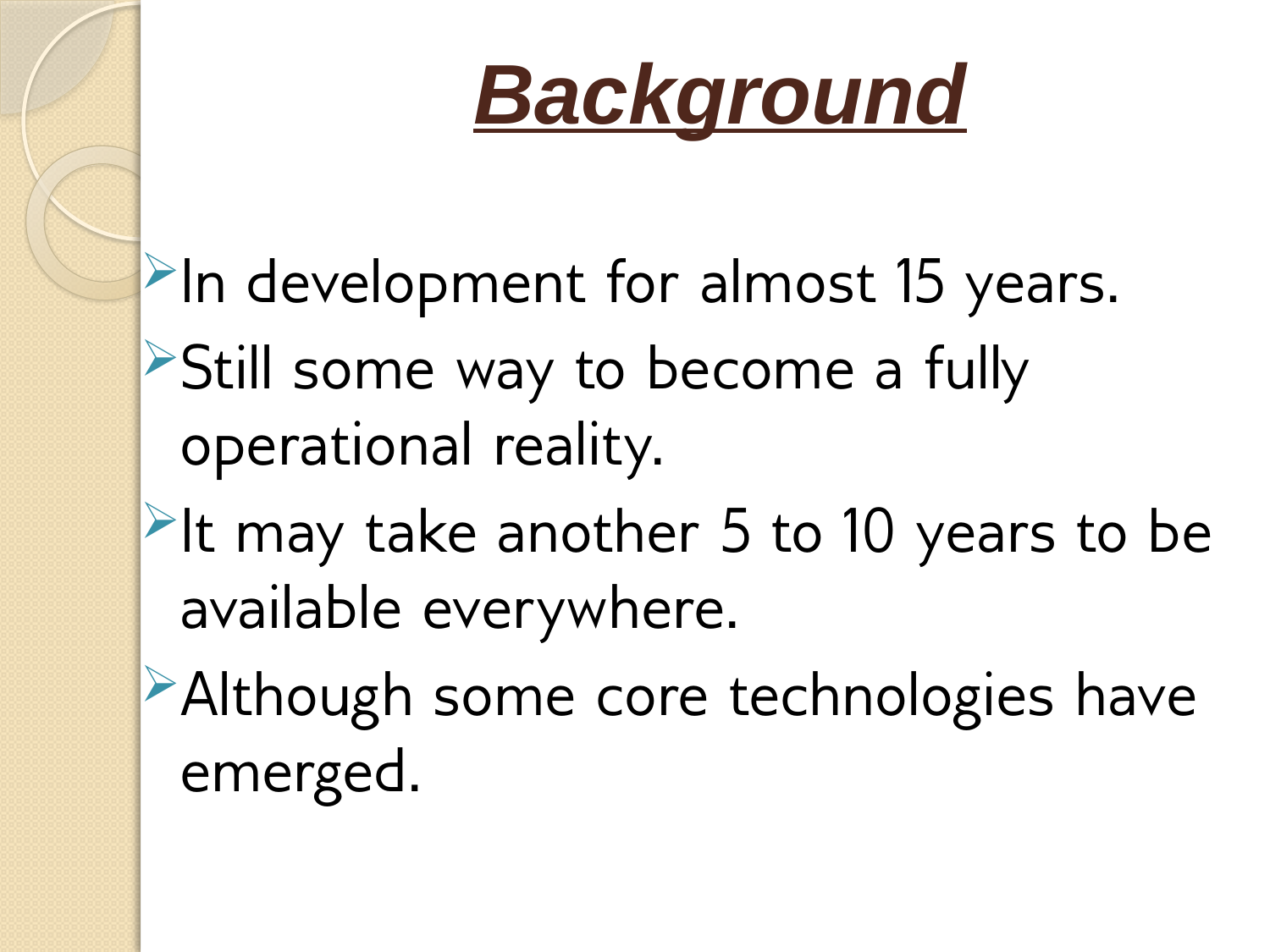

# Background
In development for almost 15 years.
Still some way to become a fully operational reality.
It may take another 5 to 10 years to be available everywhere.
Although some core technologies have emerged.